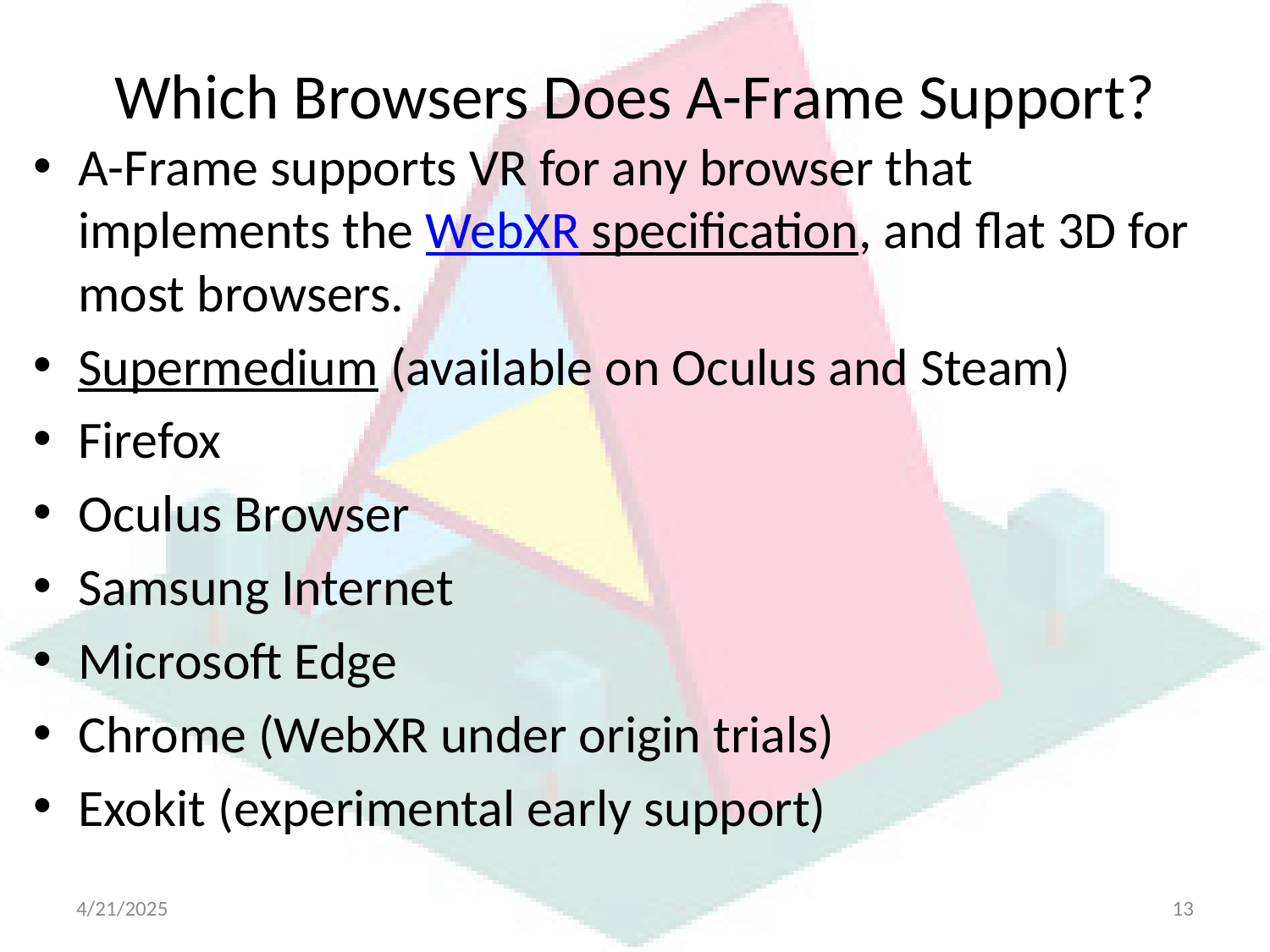

# Which Browsers Does A-Frame Support?
A-Frame supports VR for any browser that implements the WebXR specification, and flat 3D for most browsers.
Supermedium (available on Oculus and Steam)
Firefox
Oculus Browser
Samsung Internet
Microsoft Edge
Chrome (WebXR under origin trials)
Exokit (experimental early support)

4/21/2025
13